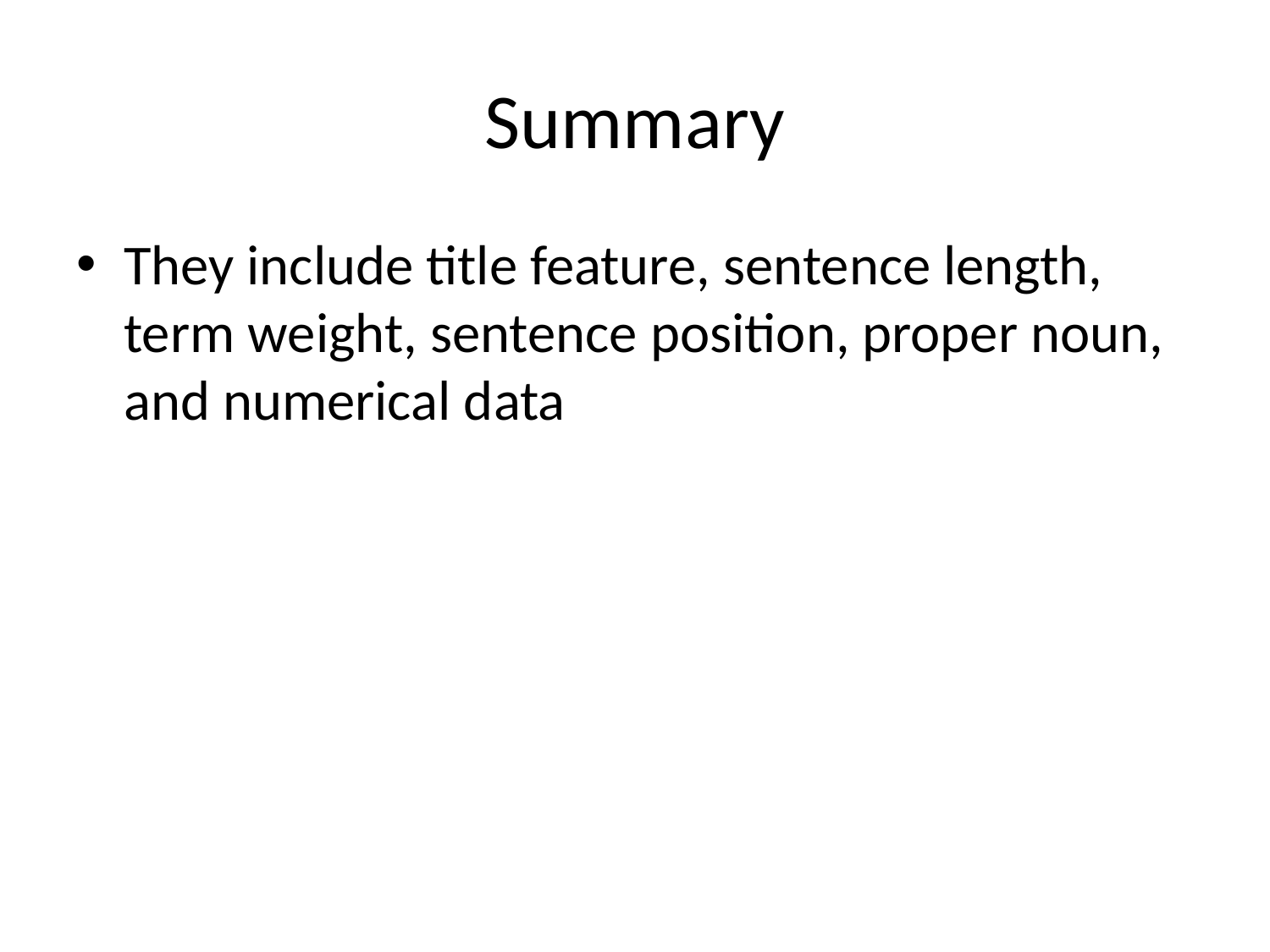

# Summary
They include title feature, sentence length, term weight, sentence position, proper noun, and numerical data